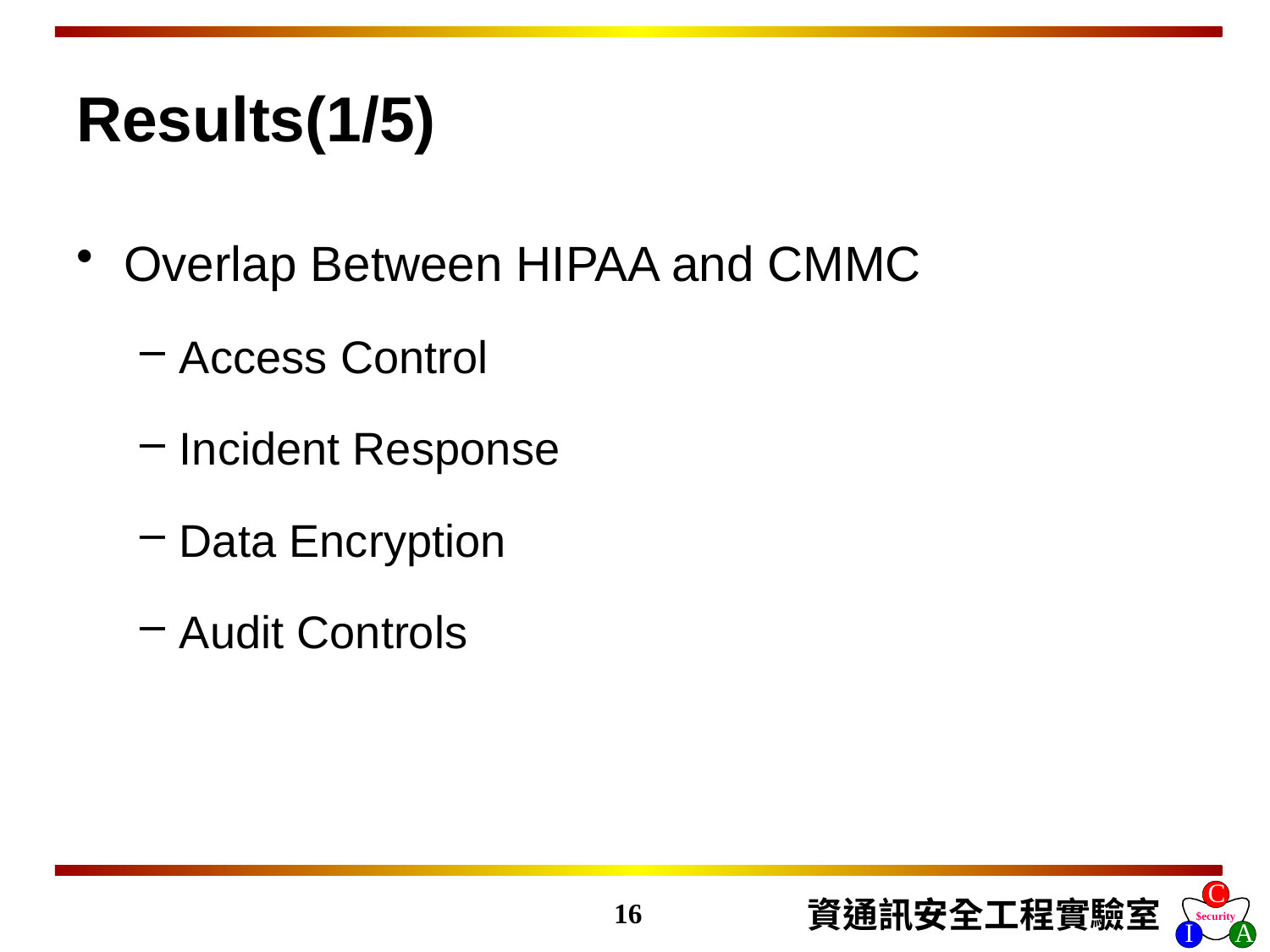

# Results(1/5)
Overlap Between HIPAA and CMMC
Access Control
Incident Response
Data Encryption
Audit Controls
16